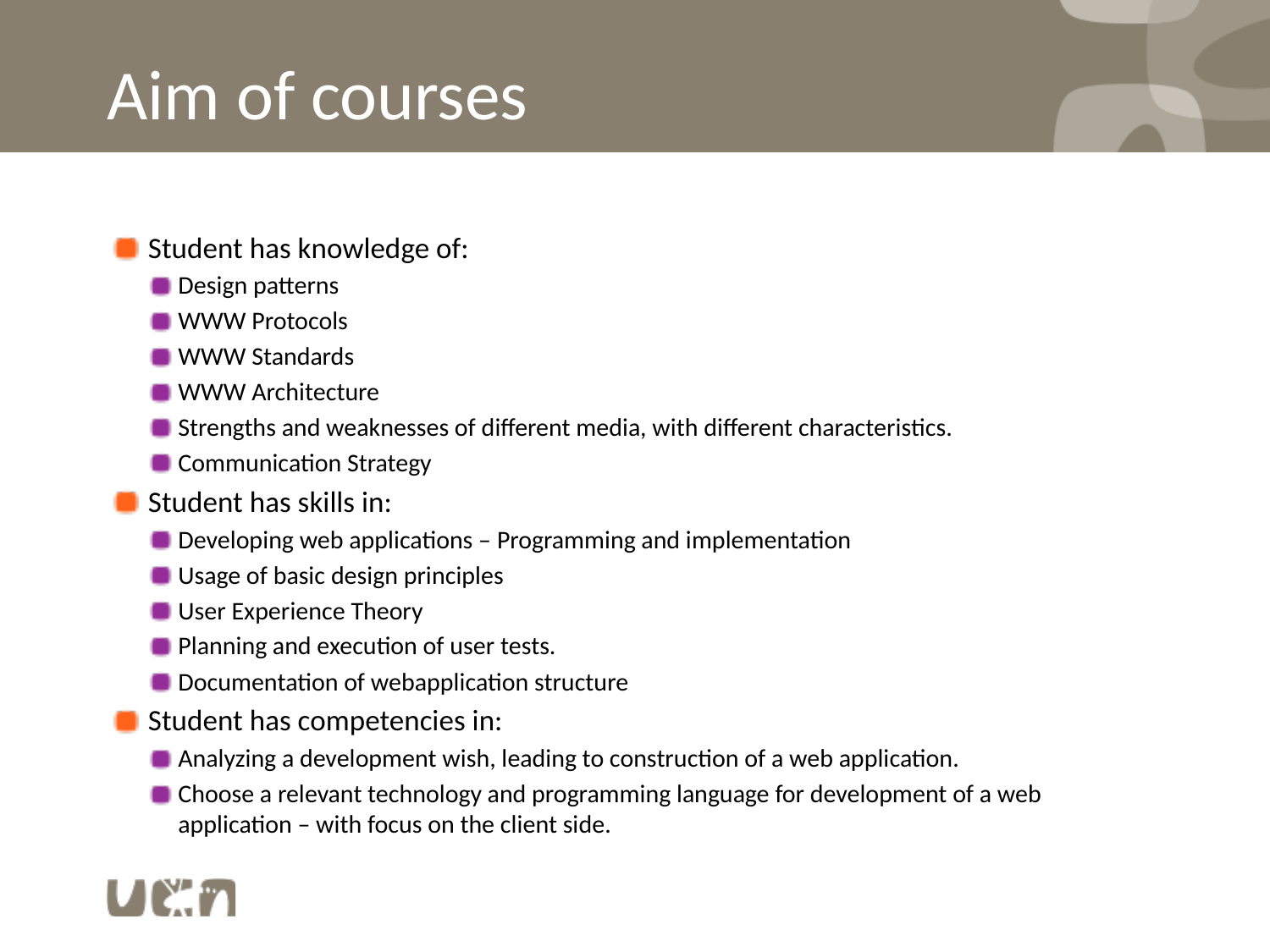

# Aim of courses
Student has knowledge of:
Design patterns
WWW Protocols
WWW Standards
WWW Architecture
Strengths and weaknesses of different media, with different characteristics.
Communication Strategy
Student has skills in:
Developing web applications – Programming and implementation
Usage of basic design principles
User Experience Theory
Planning and execution of user tests.
Documentation of webapplication structure
Student has competencies in:
Analyzing a development wish, leading to construction of a web application.
Choose a relevant technology and programming language for development of a web application – with focus on the client side.